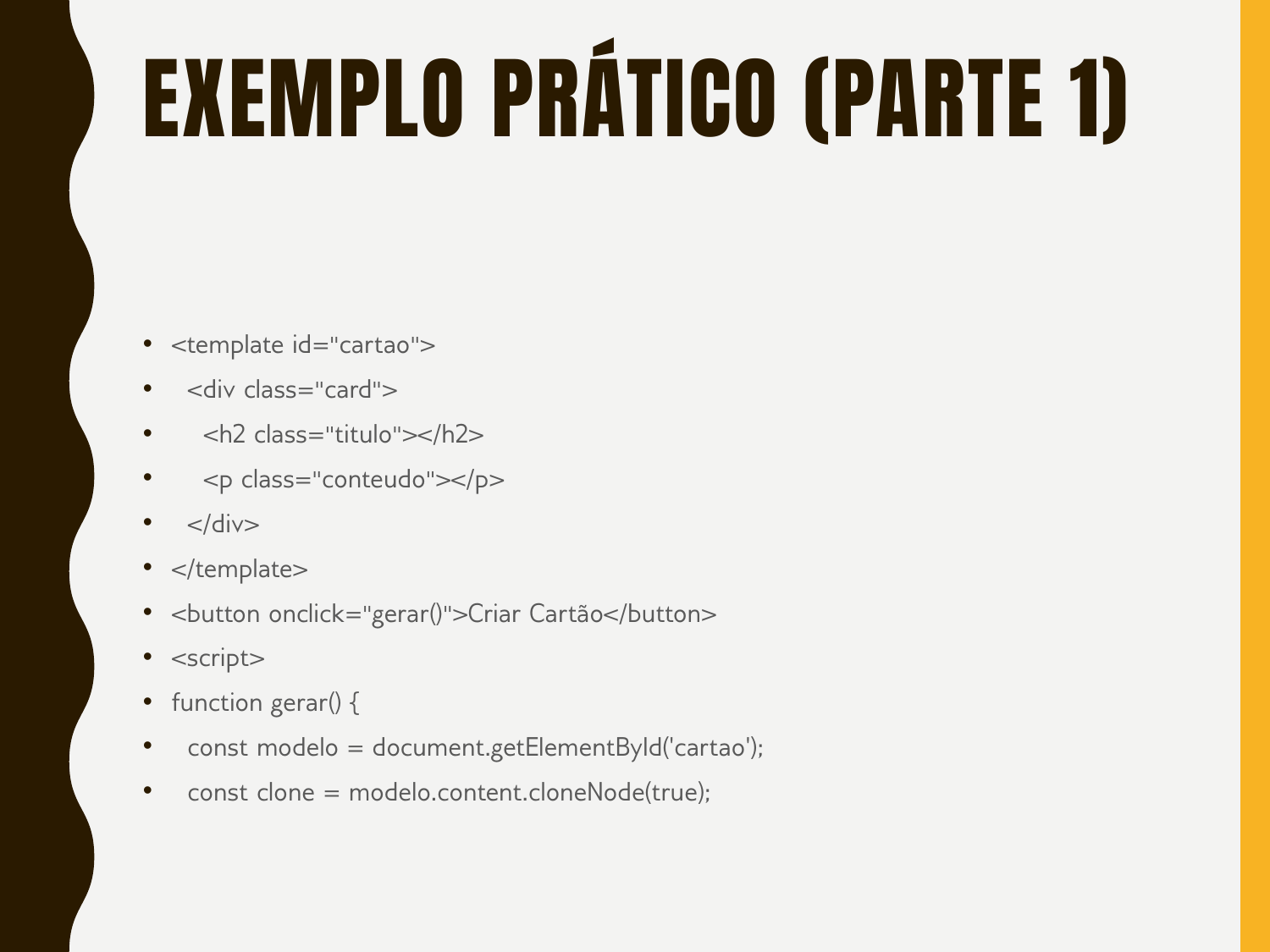

# Exemplo prático (Parte 1)
<template id="cartao">
  <div class="card">
    <h2 class="titulo"></h2>
    <p class="conteudo"></p>
  </div>
</template>
<button onclick="gerar()">Criar Cartão</button>
<script>
function gerar() {
  const modelo = document.getElementById('cartao');
  const clone = modelo.content.cloneNode(true);